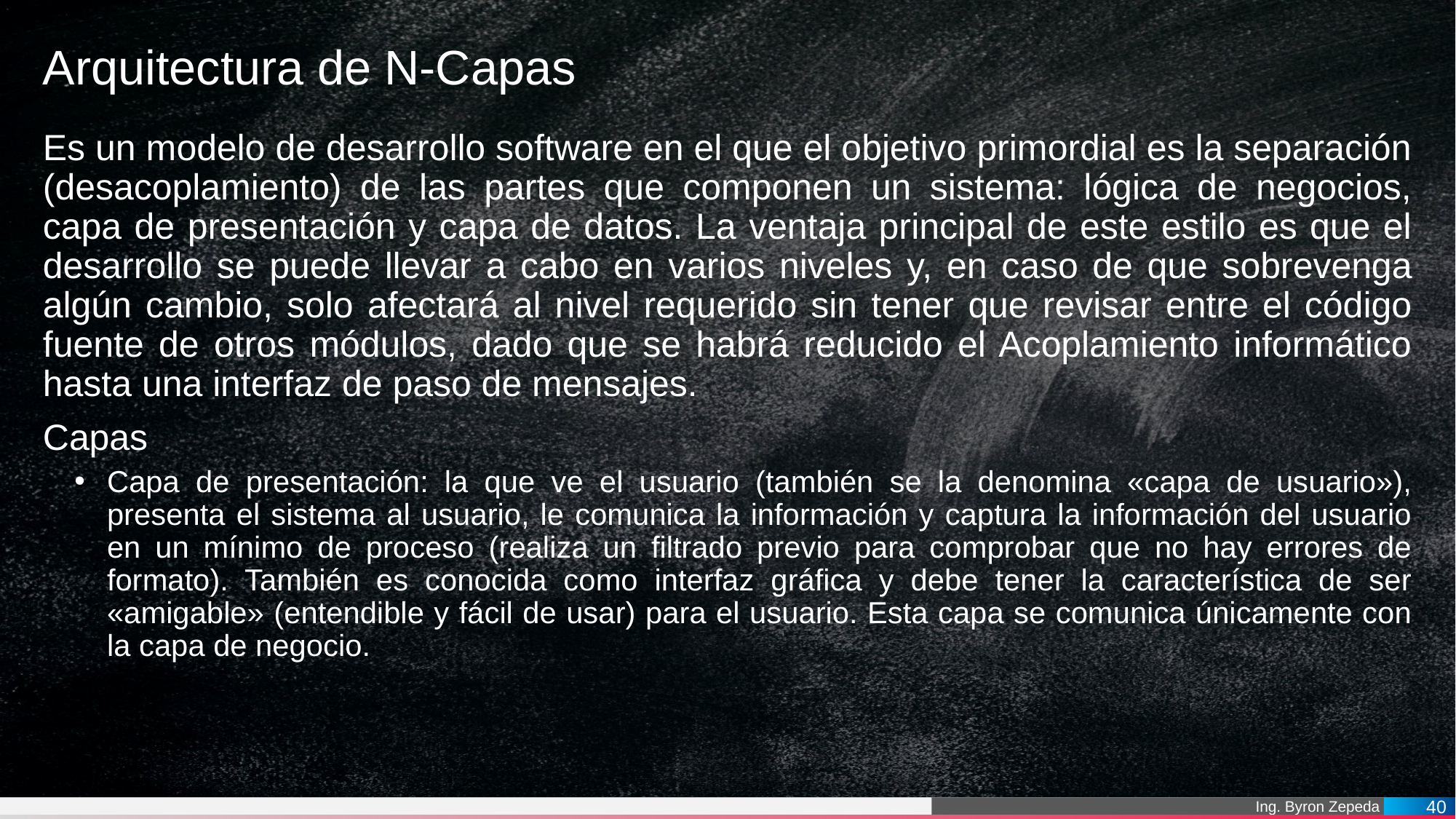

# Arquitectura de N-Capas
Es un modelo de desarrollo software en el que el objetivo primordial es la separación (desacoplamiento) de las partes que componen un sistema: lógica de negocios, capa de presentación y capa de datos. La ventaja principal de este estilo es que el desarrollo se puede llevar a cabo en varios niveles y, en caso de que sobrevenga algún cambio, solo afectará al nivel requerido sin tener que revisar entre el código fuente de otros módulos, dado que se habrá reducido el Acoplamiento informático hasta una interfaz de paso de mensajes.
Capas
Capa de presentación: la que ve el usuario (también se la denomina «capa de usuario»), presenta el sistema al usuario, le comunica la información y captura la información del usuario en un mínimo de proceso (realiza un filtrado previo para comprobar que no hay errores de formato). También es conocida como interfaz gráfica y debe tener la característica de ser «amigable» (entendible y fácil de usar) para el usuario. Esta capa se comunica únicamente con la capa de negocio.
40